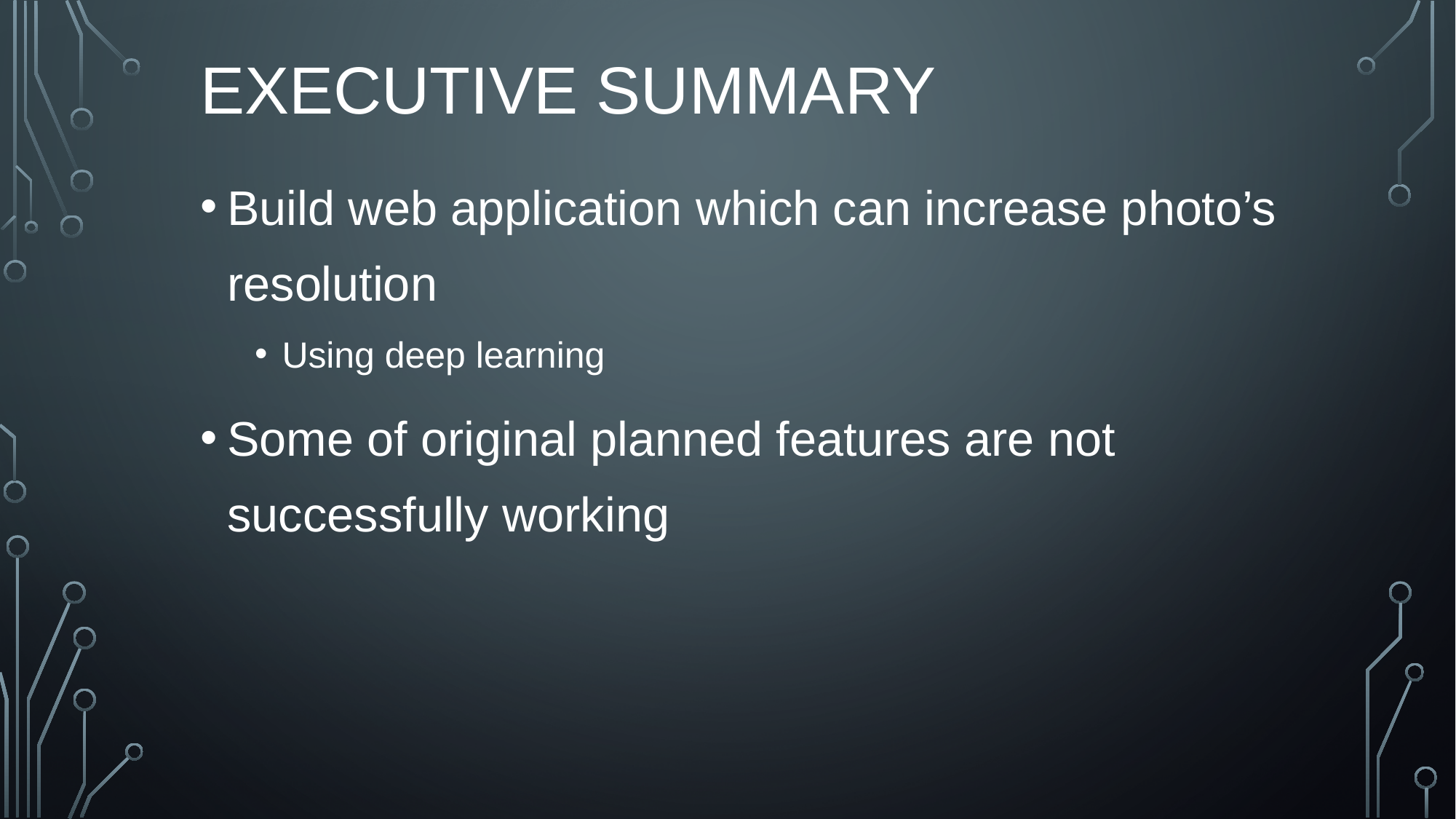

# Executive summary
Build web application which can increase photo’s resolution
Using deep learning
Some of original planned features are not successfully working